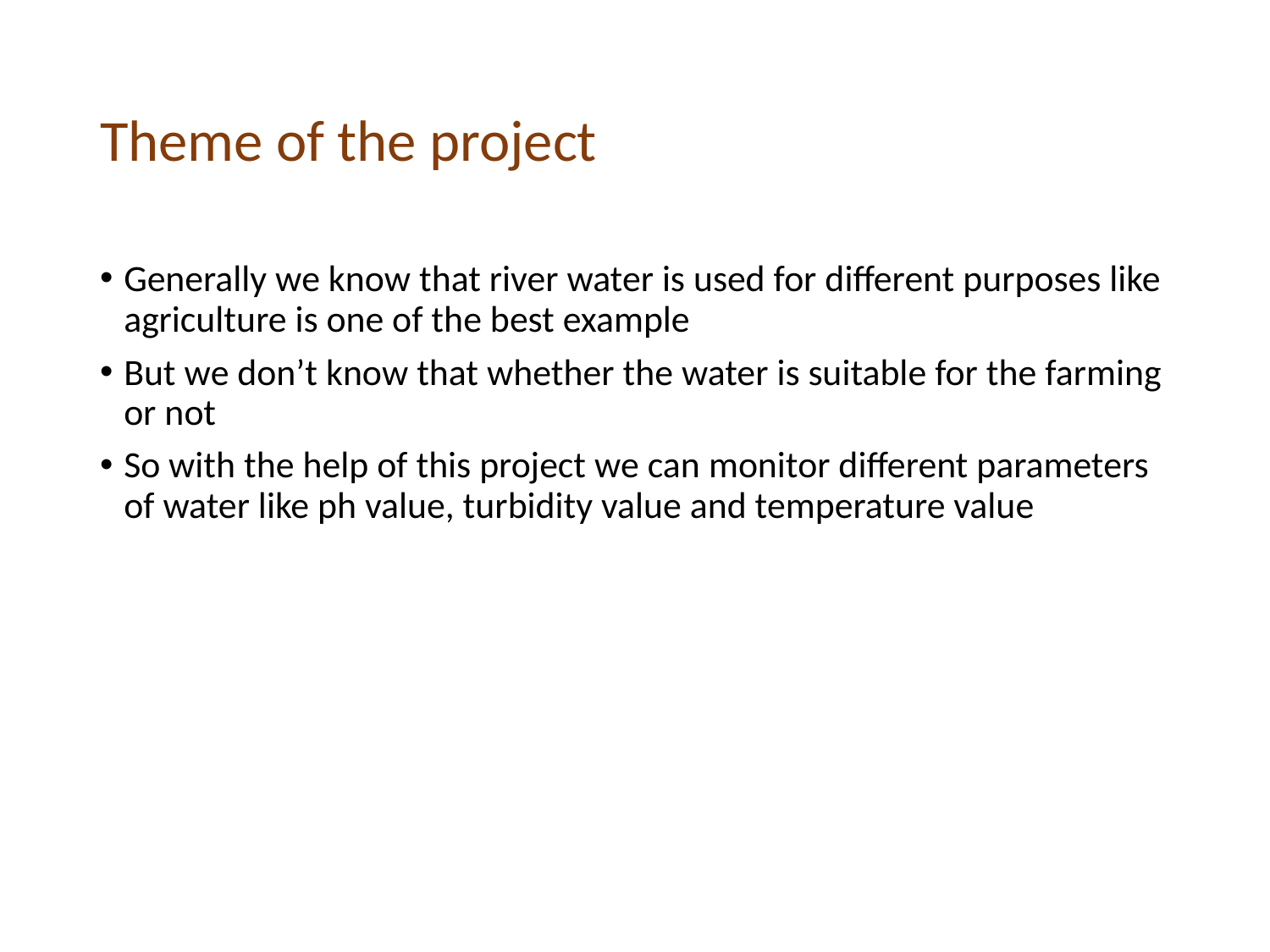

# Theme of the project
Generally we know that river water is used for different purposes like agriculture is one of the best example
But we don’t know that whether the water is suitable for the farming or not
So with the help of this project we can monitor different parameters of water like ph value, turbidity value and temperature value